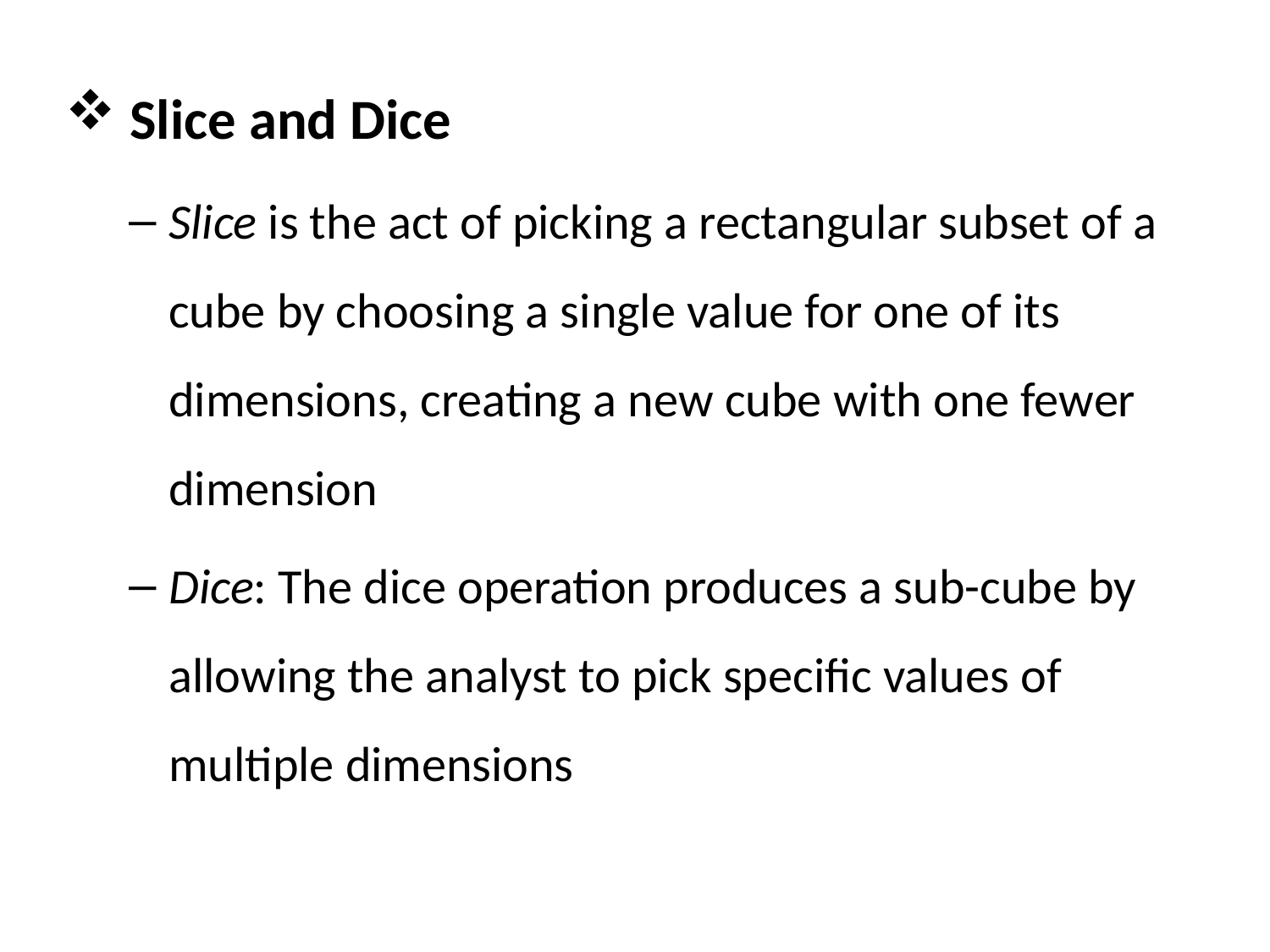

Slice and Dice
Slice is the act of picking a rectangular subset of a cube by choosing a single value for one of its dimensions, creating a new cube with one fewer dimension
Dice: The dice operation produces a sub-cube by allowing the analyst to pick specific values of multiple dimensions